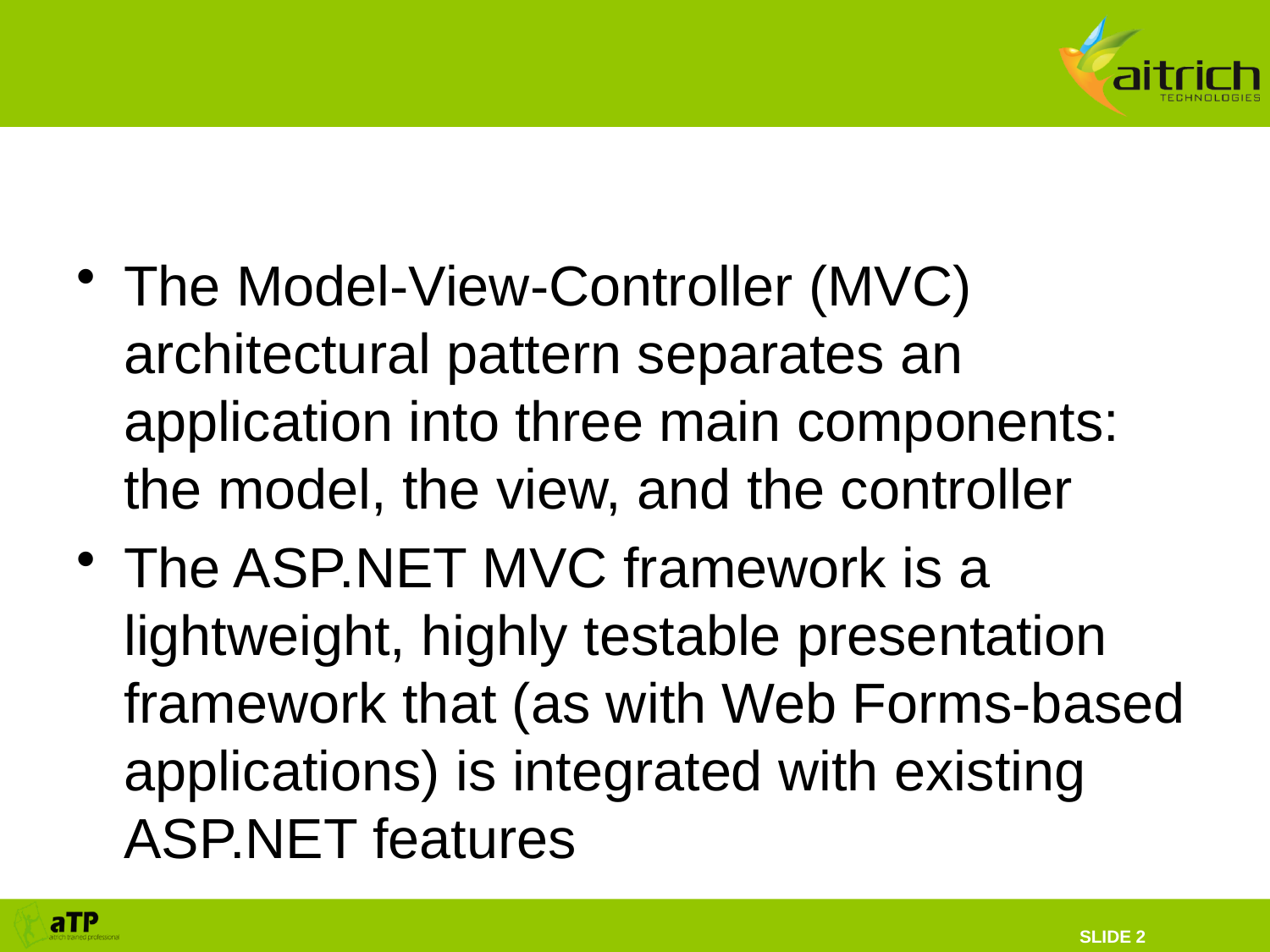

The Model-View-Controller (MVC) architectural pattern separates an application into three main components: the model, the view, and the controller
The ASP.NET MVC framework is a lightweight, highly testable presentation framework that (as with Web Forms-based applications) is integrated with existing ASP.NET features